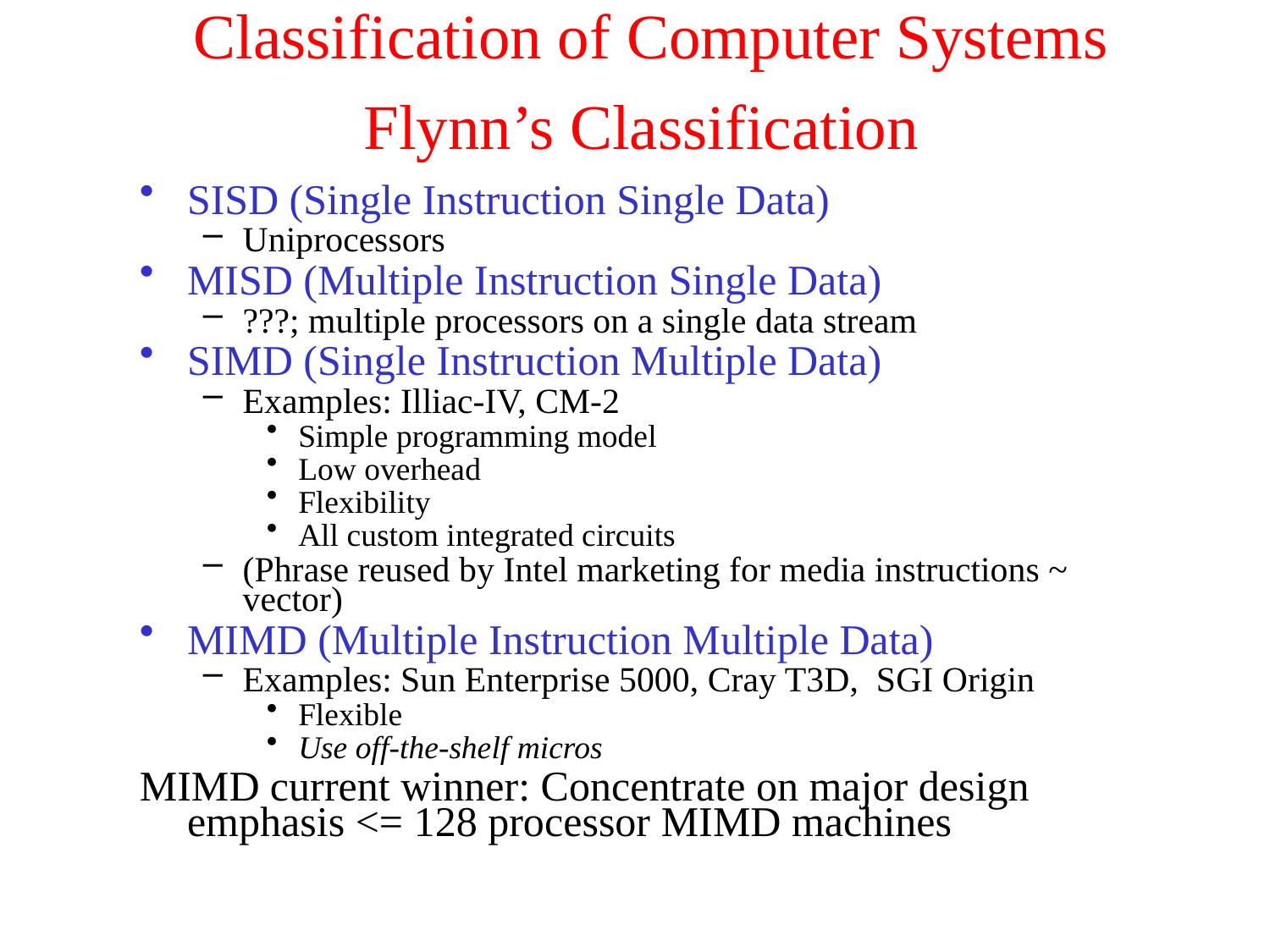

# Classification of Computer Systems Flynn’s Classification
SISD (Single Instruction Single Data)
Uniprocessors
MISD (Multiple Instruction Single Data)
???; multiple processors on a single data stream
SIMD (Single Instruction Multiple Data)
Examples: Illiac-IV, CM-2
Simple programming model
Low overhead
Flexibility
All custom integrated circuits
(Phrase reused by Intel marketing for media instructions ~ vector)
MIMD (Multiple Instruction Multiple Data)
Examples: Sun Enterprise 5000, Cray T3D,  SGI Origin
Flexible
Use off-the-shelf micros
MIMD current winner: Concentrate on major design emphasis <= 128 processor MIMD machines